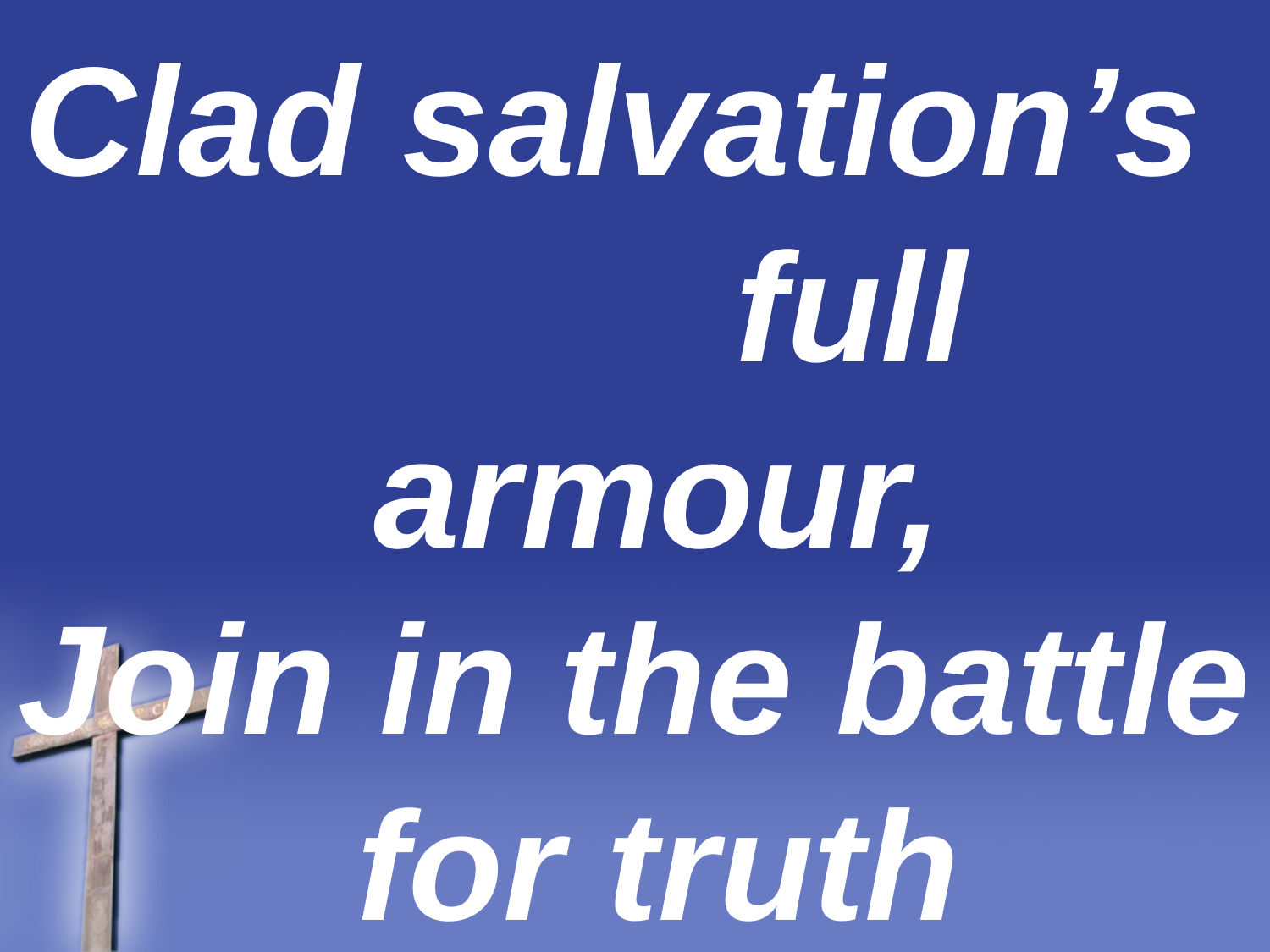

Clad salvation’s           full armour,
Join in the battle for truth